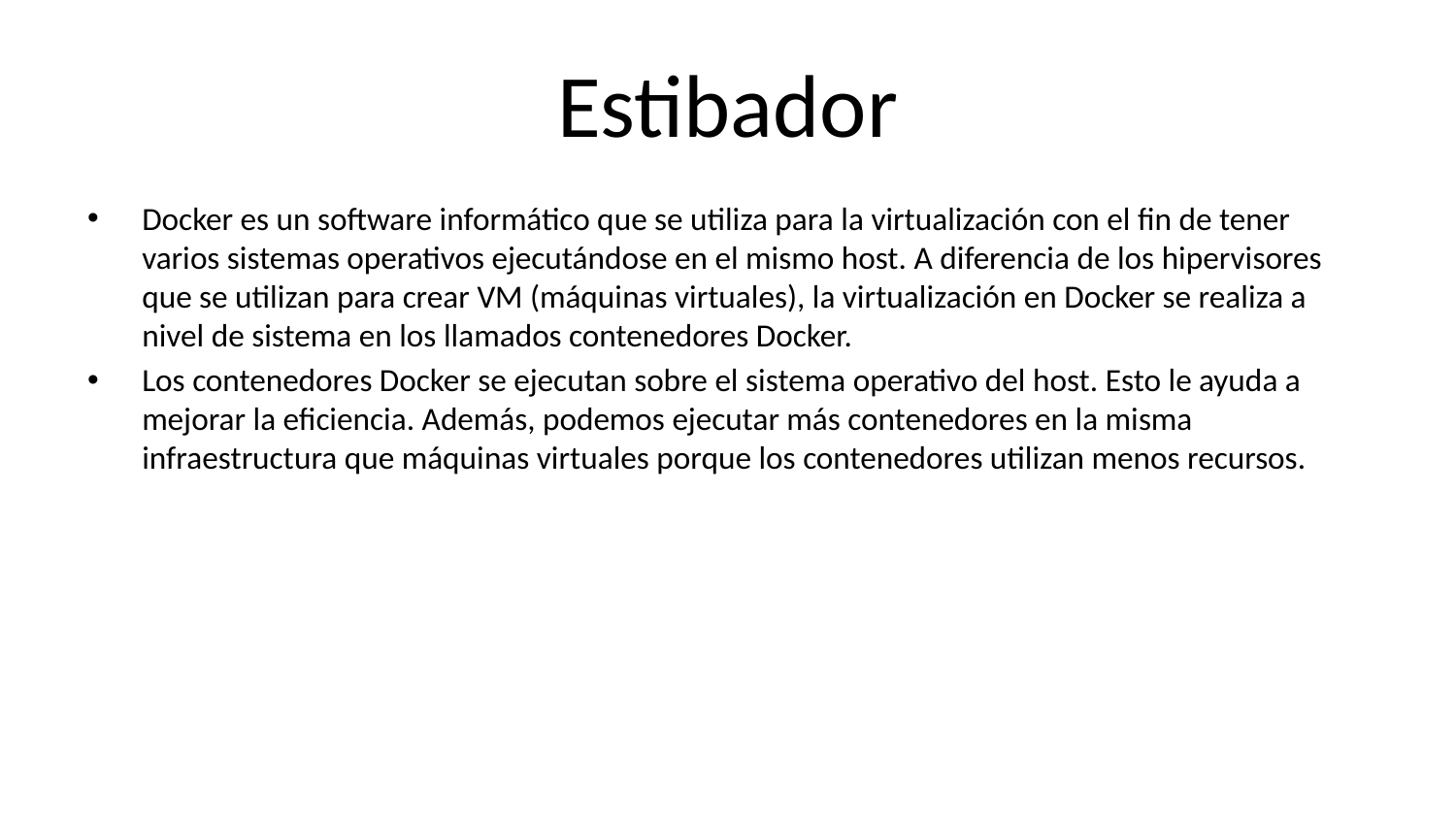

# Estibador
Docker es un software informático que se utiliza para la virtualización con el fin de tener varios sistemas operativos ejecutándose en el mismo host. A diferencia de los hipervisores que se utilizan para crear VM (máquinas virtuales), la virtualización en Docker se realiza a nivel de sistema en los llamados contenedores Docker.
Los contenedores Docker se ejecutan sobre el sistema operativo del host. Esto le ayuda a mejorar la eficiencia. Además, podemos ejecutar más contenedores en la misma infraestructura que máquinas virtuales porque los contenedores utilizan menos recursos.